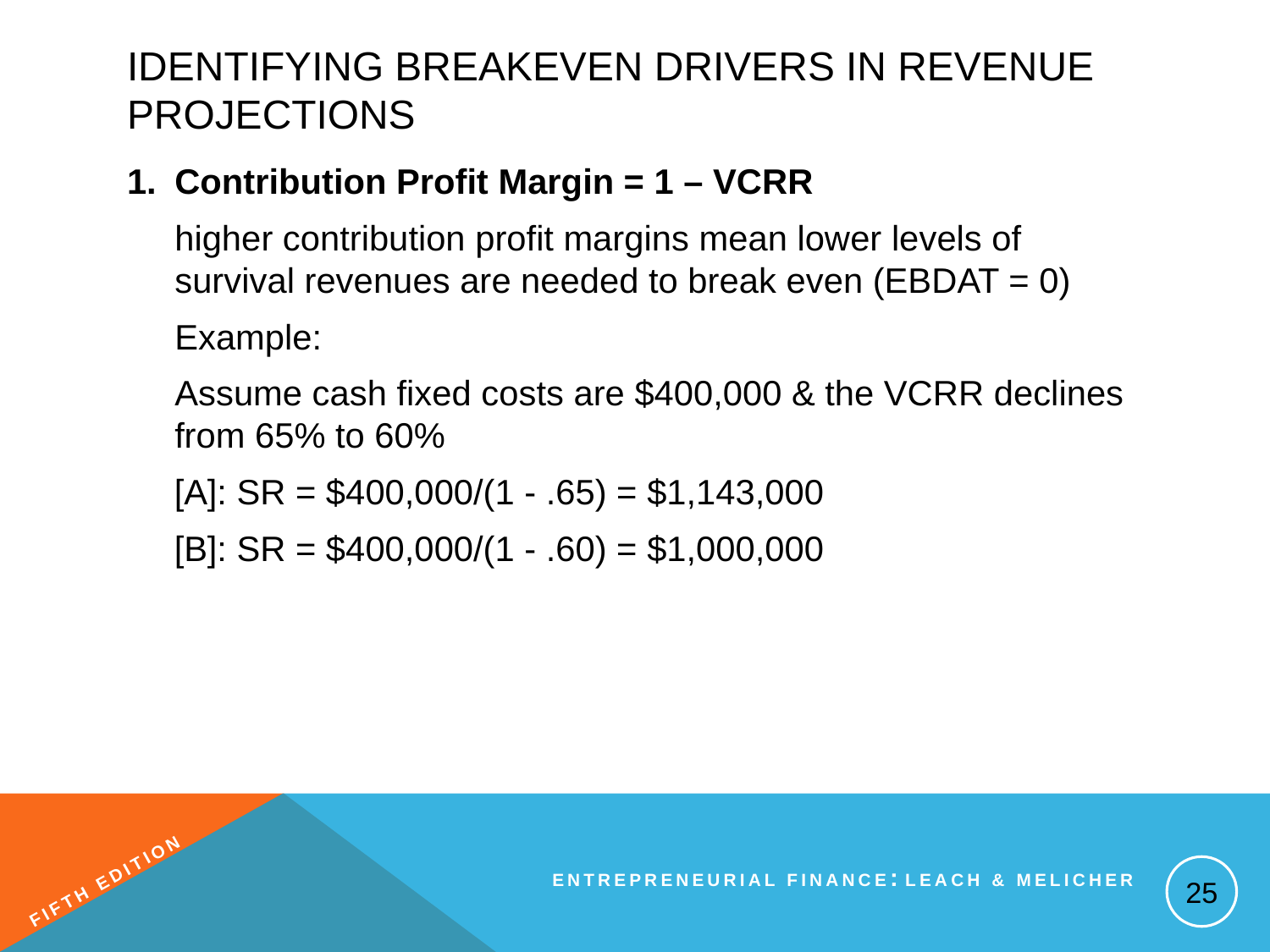

# Identifying Breakeven Drivers in Revenue Projections
1.	Contribution Profit Margin = 1 – VCRR
	higher contribution profit margins mean lower levels of survival revenues are needed to break even (EBDAT = 0)
	Example:
	Assume cash fixed costs are $400,000 & the VCRR declines from 65% to 60%
[A]: SR = $400,000/(1 - .65) = $1,143,000
[B]: SR = $400,000/(1 - .60) = $1,000,000
25